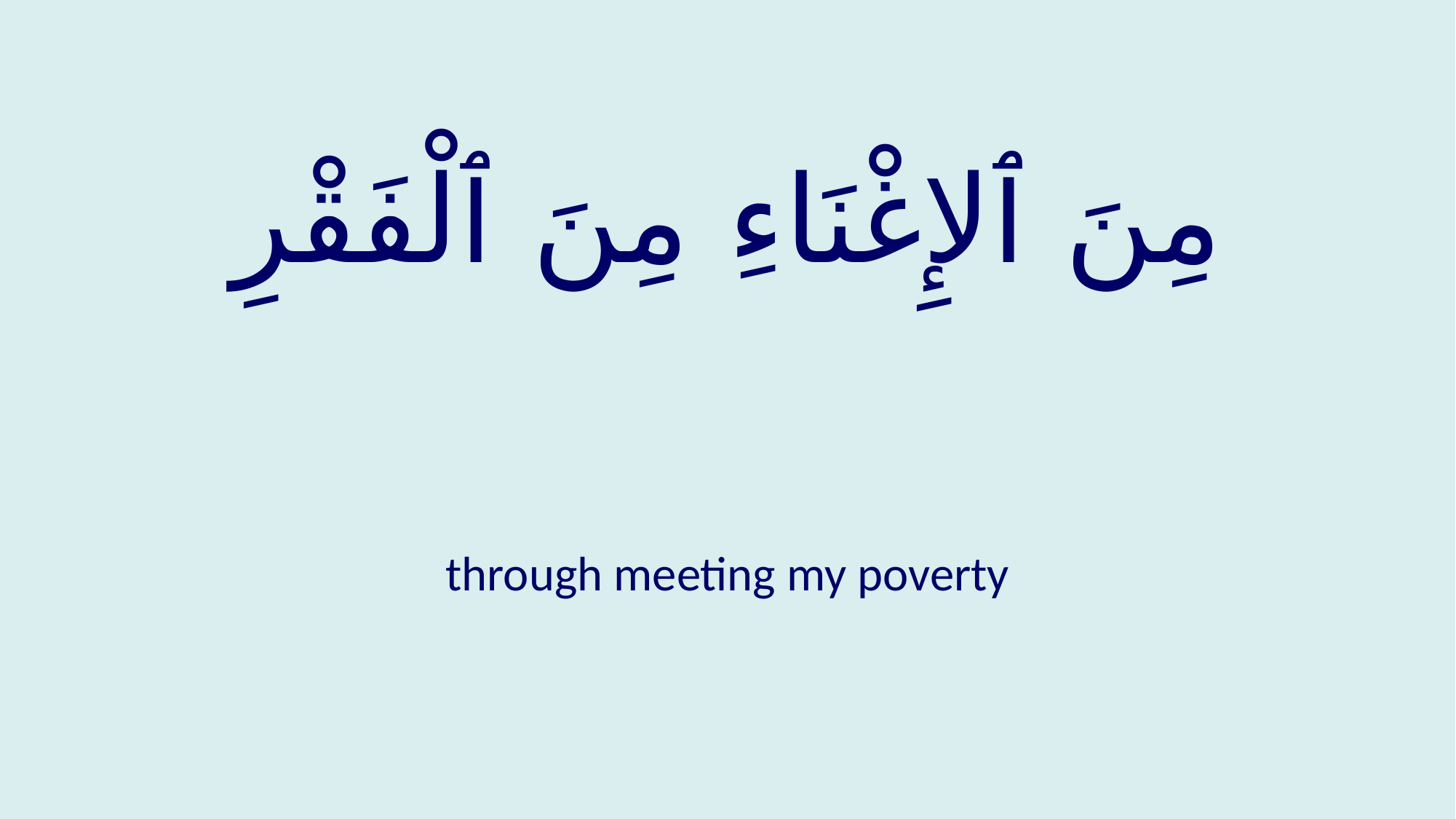

# مِنَ ٱلإِغْنَاءِ مِنَ ٱلْفَقْرِ
through meeting my poverty